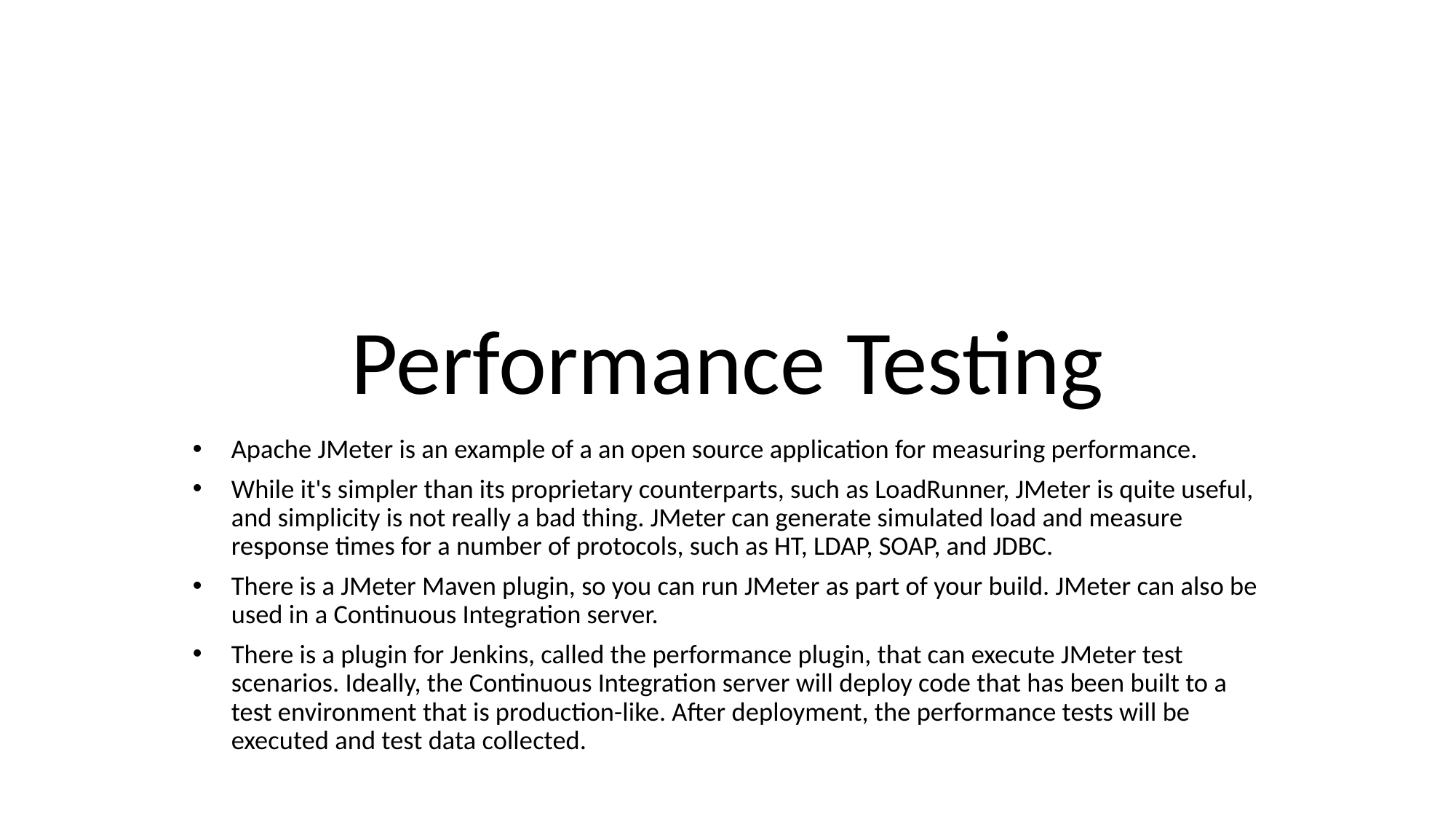

# Performance Testing
Apache JMeter is an example of a an open source application for measuring performance.
While it's simpler than its proprietary counterparts, such as LoadRunner, JMeter is quite useful, and simplicity is not really a bad thing. JMeter can generate simulated load and measure response times for a number of protocols, such as HT, LDAP, SOAP, and JDBC.
There is a JMeter Maven plugin, so you can run JMeter as part of your build. JMeter can also be used in a Continuous Integration server.
There is a plugin for Jenkins, called the performance plugin, that can execute JMeter test scenarios. Ideally, the Continuous Integration server will deploy code that has been built to a test environment that is production-like. After deployment, the performance tests will be executed and test data collected.